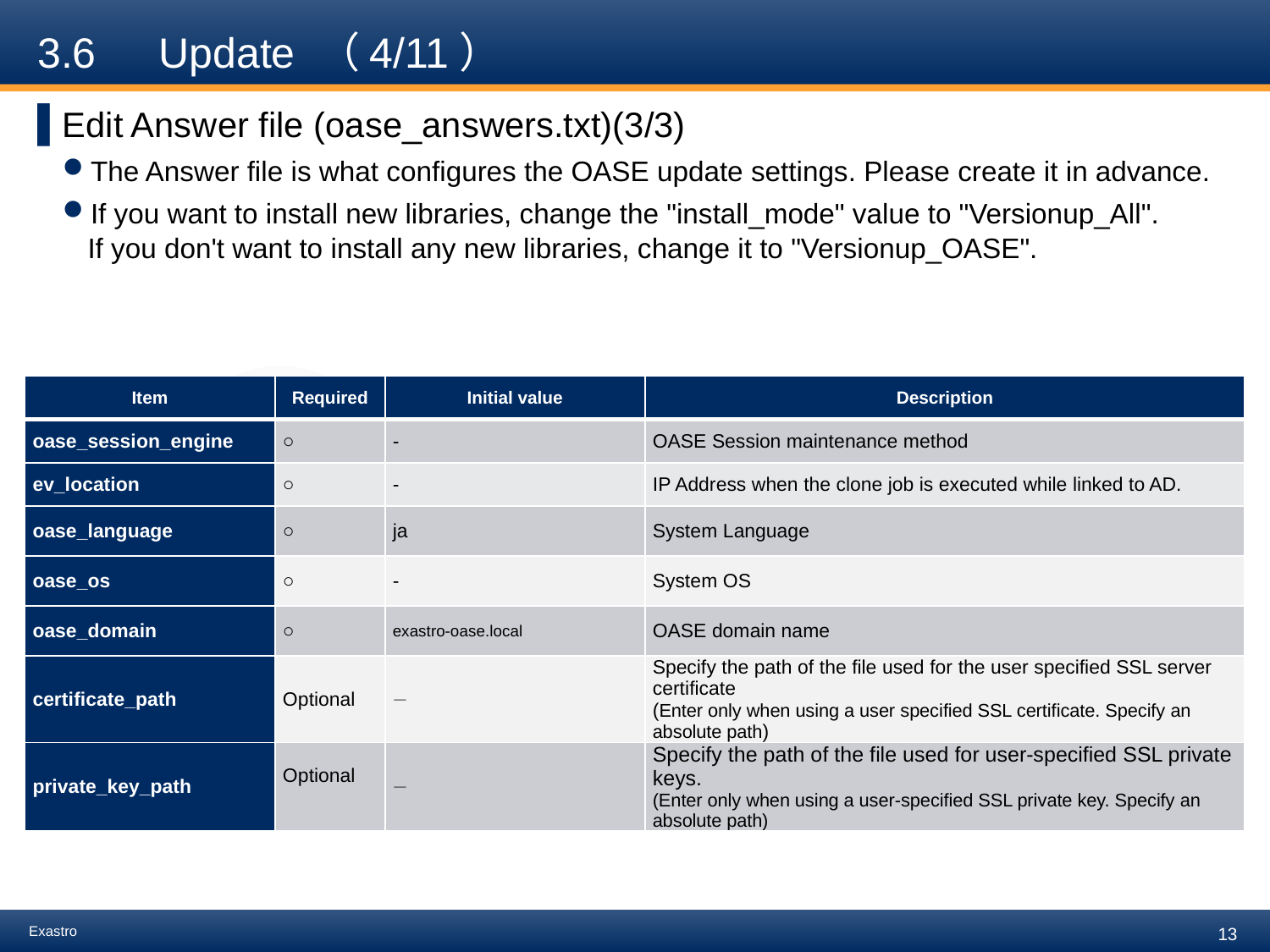

# 3.6　Update （4/11）
Edit Answer file (oase_answers.txt)(3/3)
The Answer file is what configures the OASE update settings. Please create it in advance.
If you want to install new libraries, change the "install_mode" value to "Versionup_All".
If you don't want to install any new libraries, change it to "Versionup_OASE".

| Item | Required | Initial value | Description |
| --- | --- | --- | --- |
| oase\_session\_engine | ○ | - | OASE Session maintenance method |
| ev\_location | ○ | - | IP Address when the clone job is executed while linked to AD. |
| oase\_language | ○ | ja | System Language |
| oase\_os | ○ | - | System OS |
| oase\_domain | ○ | exastro-oase.local | OASE domain name |
| certificate\_path | Optional | － | Specify the path of the file used for the user specified SSL server certificate (Enter only when using a user specified SSL certificate. Specify an absolute path) |
| private\_key\_path | Optional | － | Specify the path of the file used for user-specified SSL private keys. (Enter only when using a user-specified SSL private key. Specify an absolute path) |